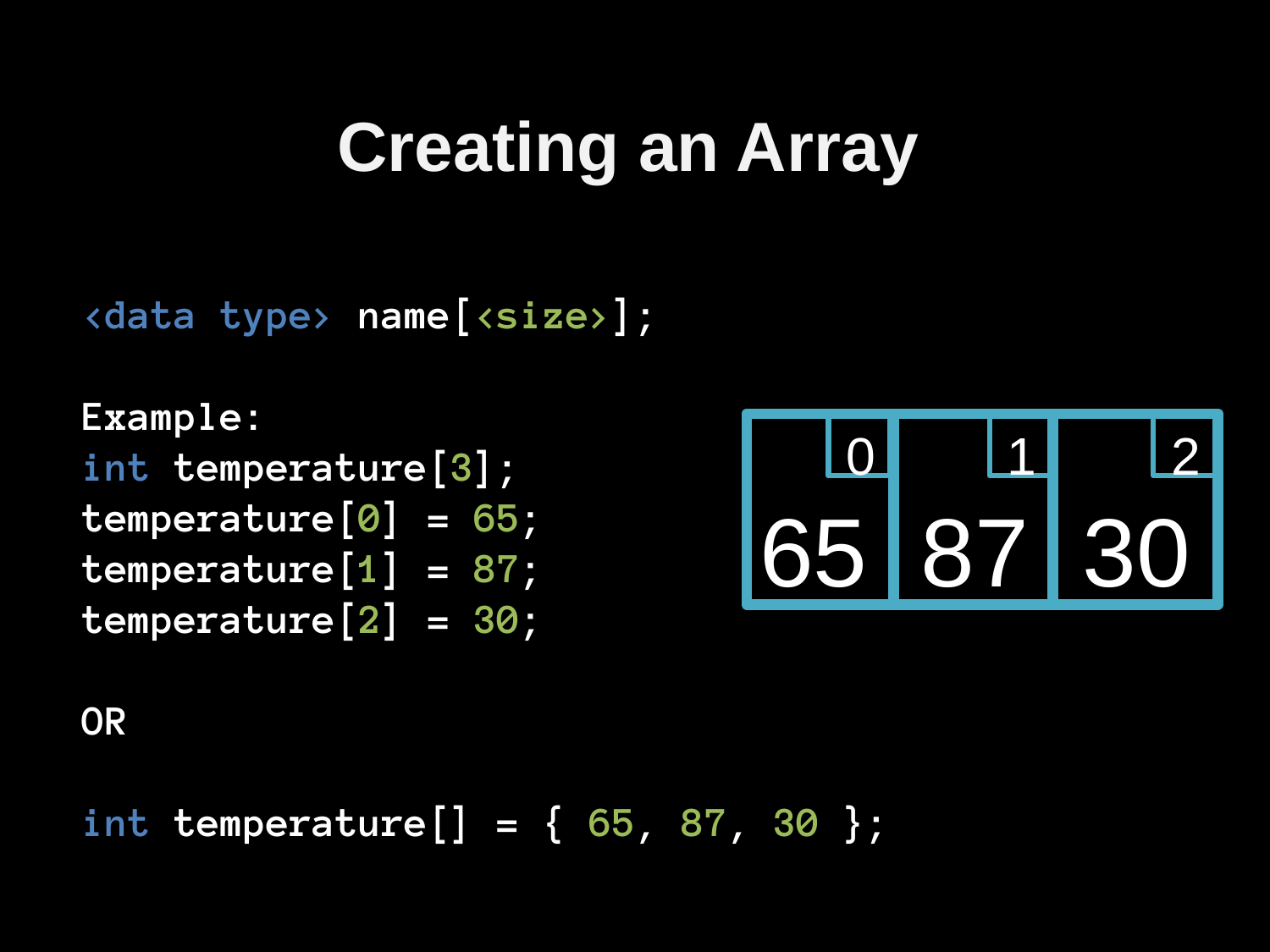

Creating an Array

<data type> name[<size>];

Example:
int temperature[3];
temperature[0] = 65;
temperature[1] = 87;
temperature[2] = 30;

OR

int temperature[] = { 65, 87, 30 };

0
1
2

65  87  30